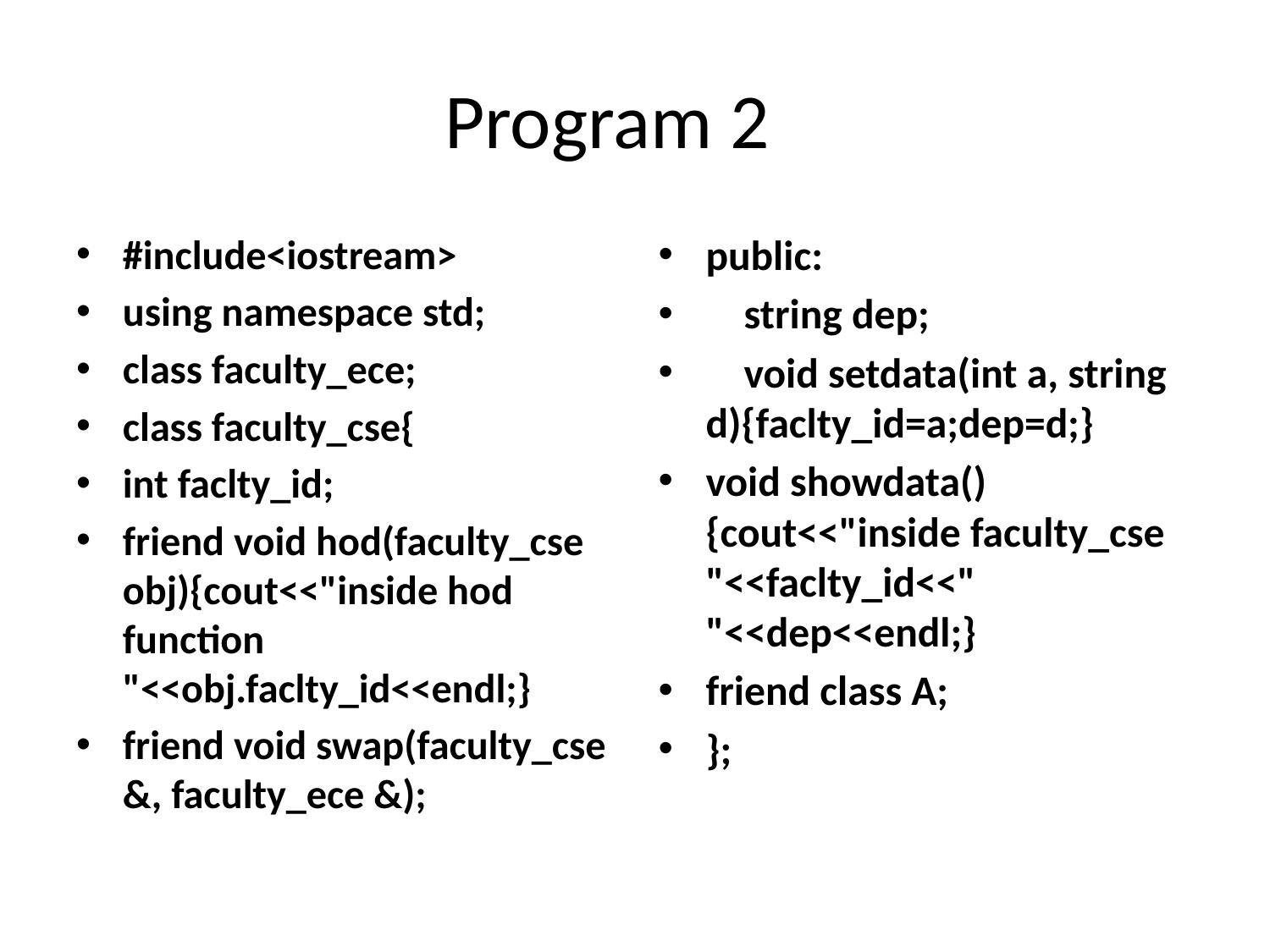

# Program 2
#include<iostream>
using namespace std;
class faculty_ece;
class faculty_cse{
int faclty_id;
friend void hod(faculty_cse obj){cout<<"inside hod function "<<obj.faclty_id<<endl;}
friend void swap(faculty_cse &, faculty_ece &);
public:
    string dep;
    void setdata(int a, string d){faclty_id=a;dep=d;}
void showdata(){cout<<"inside faculty_cse "<<faclty_id<<" "<<dep<<endl;}
friend class A;
};